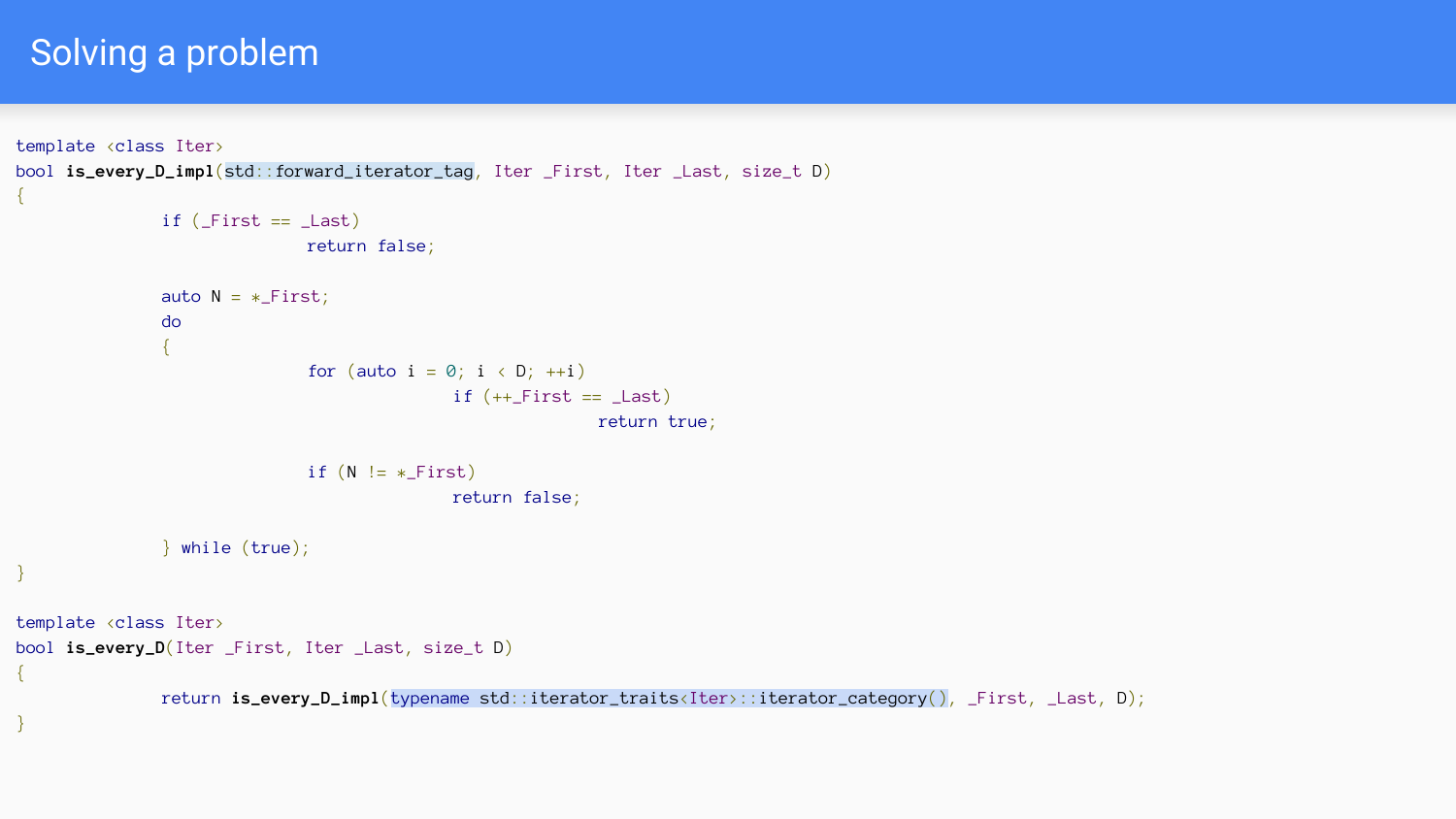

# Solving a problem
template <class Iter>
bool is_every_D_impl(std::forward_iterator_tag, Iter _First, Iter _Last, size_t D)
{
	if (_First == _Last)
		return false;
	auto N = *_First;
	do
	{
		for (auto i = 0; i < D; ++i)
			if (++_First == _Last)
				return true;
		if (N != *_First)
			return false;
	} while (true);
}
template <class Iter>
bool is_every_D(Iter _First, Iter _Last, size_t D)
{
	return is_every_D_impl(typename std::iterator_traits<Iter>::iterator_category(), _First, _Last, D);
}